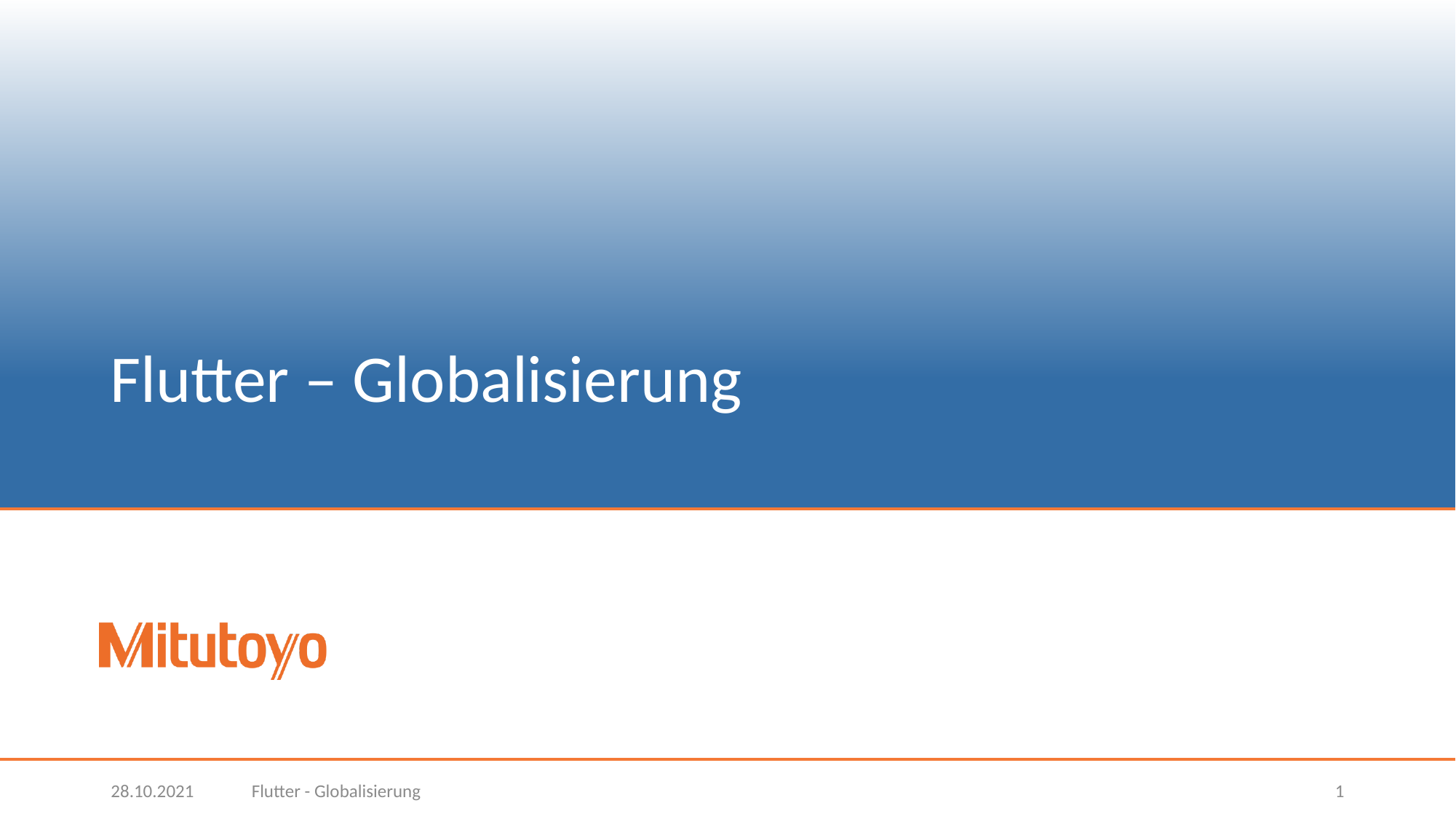

# Flutter – Globalisierung

28.10.2021
Flutter - Globalisierung
1